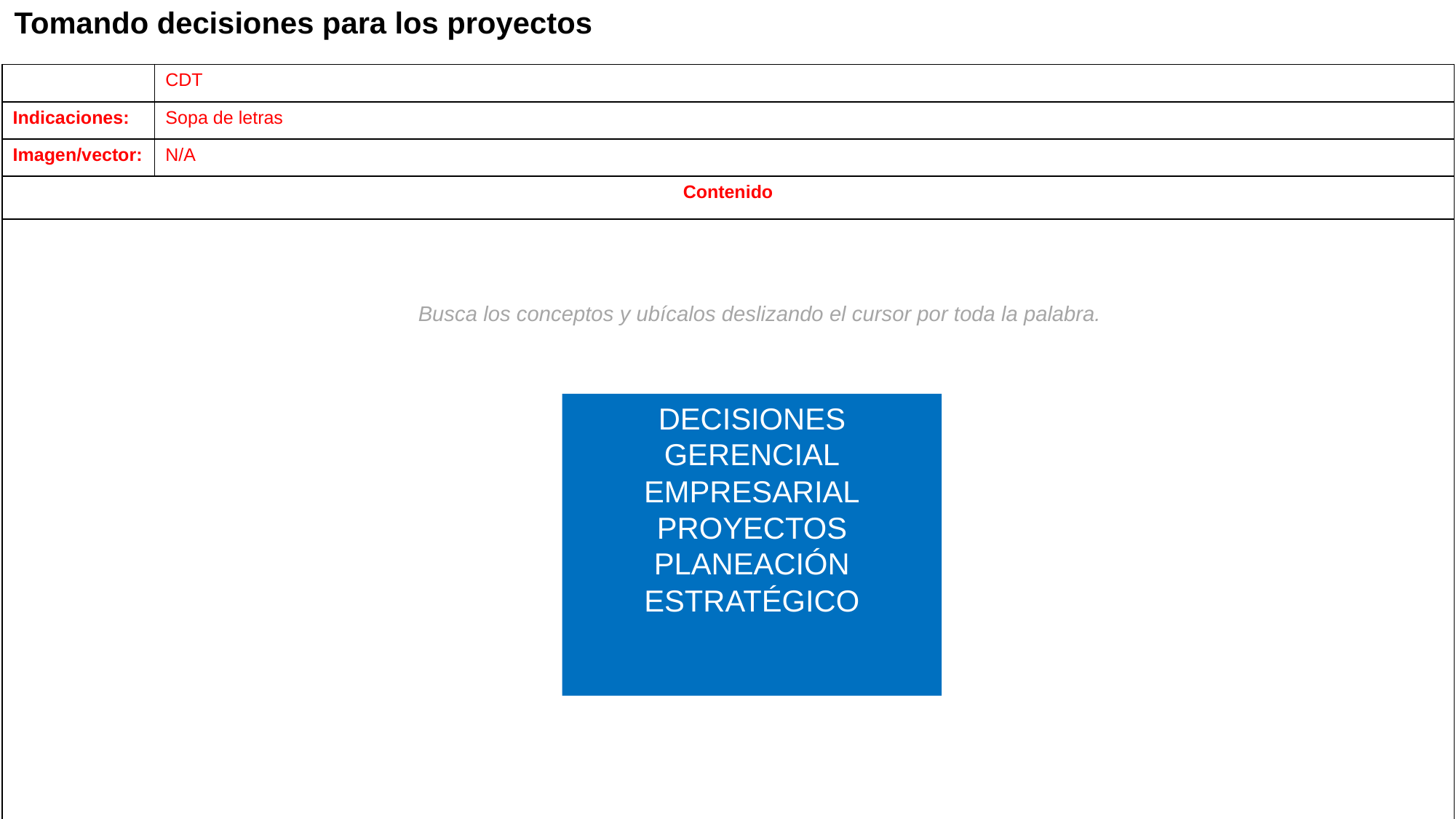

Tomando decisiones para los proyectos

|  | CDT |
| --- | --- |
| Indicaciones: | Sopa de letras |
| Imagen/vector: | N/A |
| Contenido |  |
|  |  |
Busca los conceptos y ubícalos deslizando el cursor por toda la palabra.
DECISIONES
GERENCIAL
EMPRESARIAL
PROYECTOS
PLANEACIÓN
ESTRATÉGICO